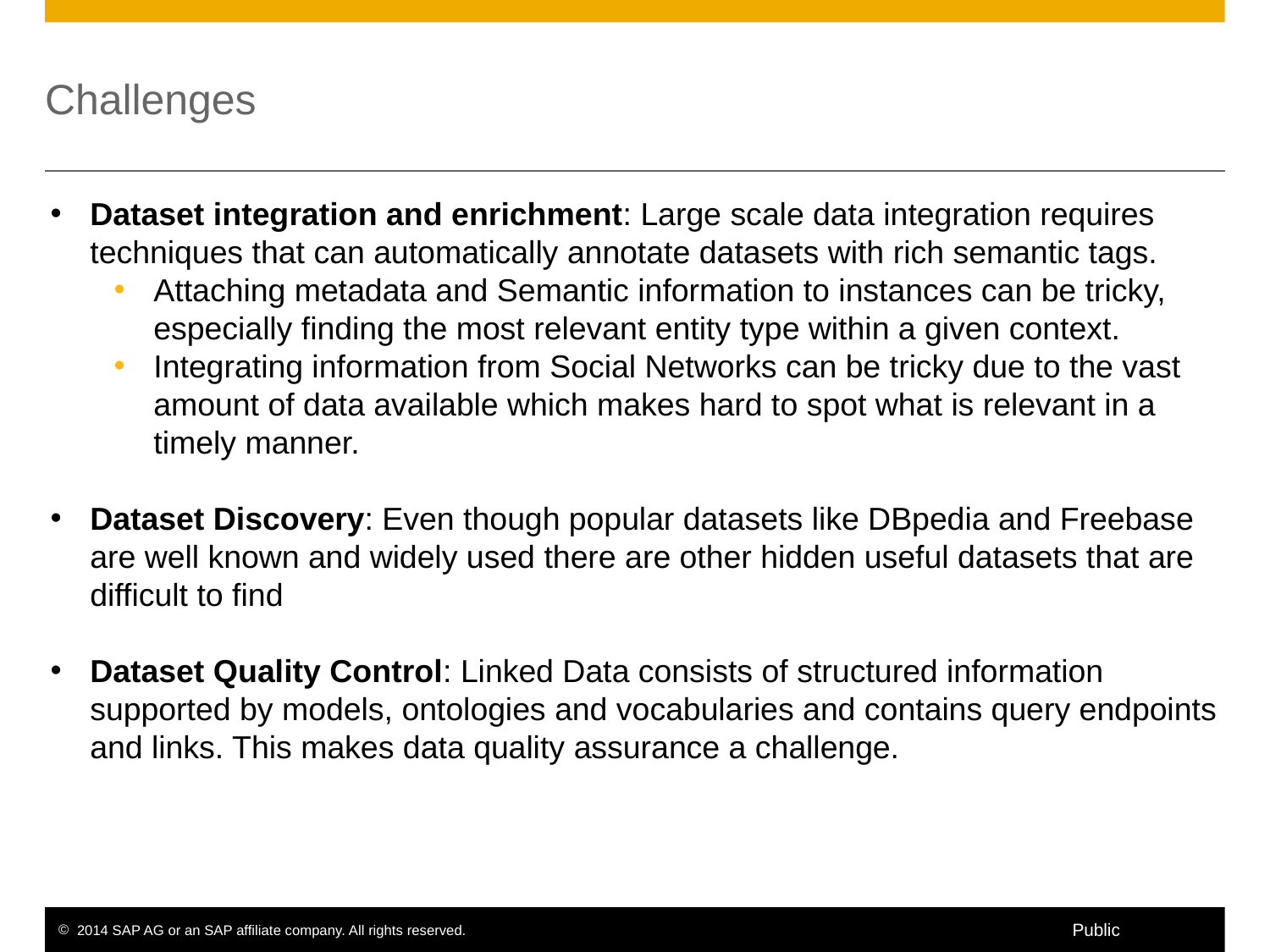

# Challenges
Dataset integration and enrichment: Large scale data integration requires techniques that can automatically annotate datasets with rich semantic tags.
Attaching metadata and Semantic information to instances can be tricky, especially finding the most relevant entity type within a given context.
Integrating information from Social Networks can be tricky due to the vast amount of data available which makes hard to spot what is relevant in a timely manner.

Dataset Discovery: Even though popular datasets like DBpedia and Freebase are well known and widely used there are other hidden useful datasets that are difficult to find

Dataset Quality Control: Linked Data consists of structured information supported by models, ontologies and vocabularies and contains query endpoints and links. This makes data quality assurance a challenge.